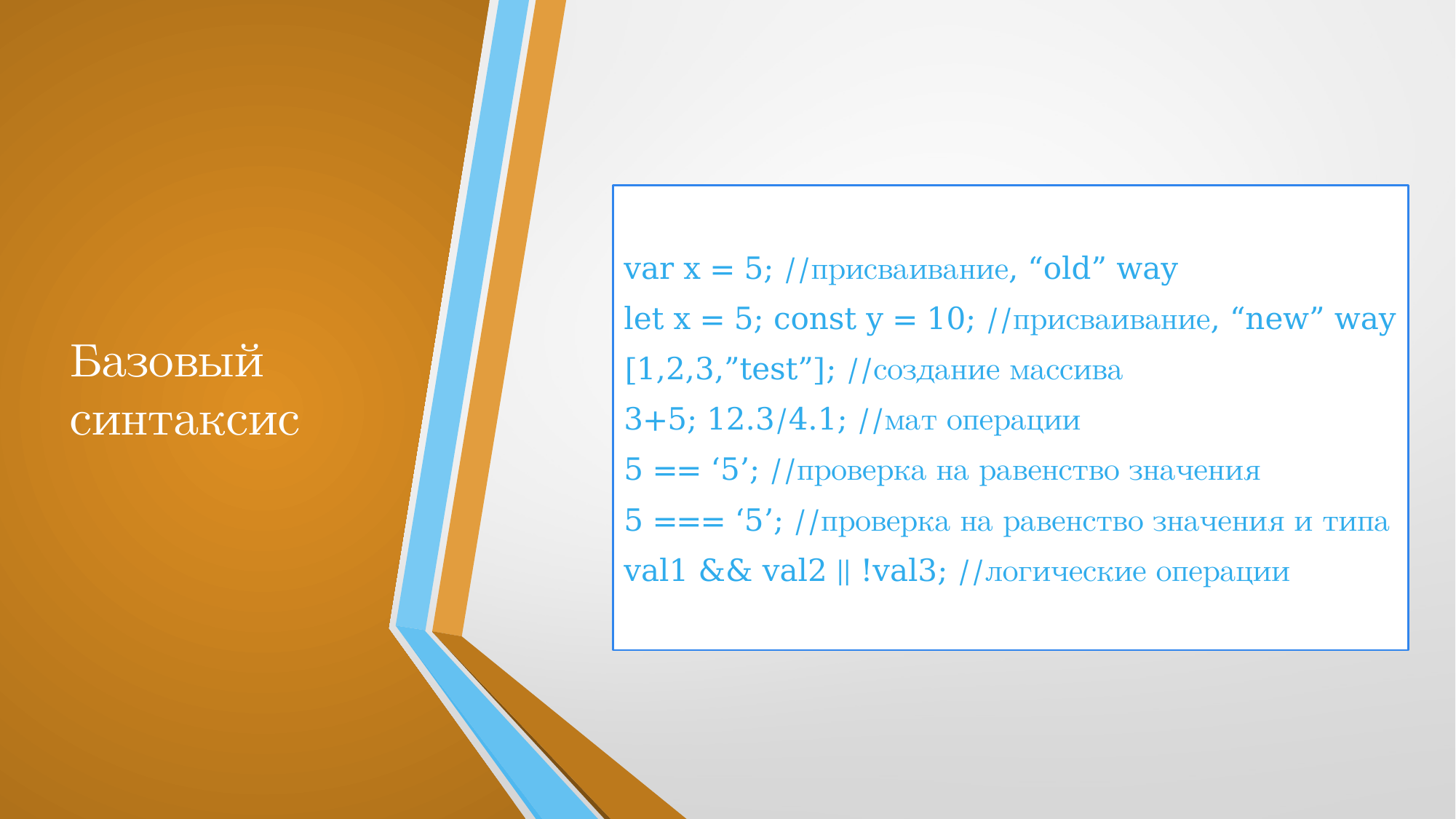

# Базовый синтаксис

var x = 5; //присваивание, “old” way
let x = 5; const y = 10; //присваивание, “new” way
[1,2,3,”test”]; //создание массива
3+5; 12.3/4.1; //мат операции
5 == ‘5’; //проверка на равенство значения
5 === ‘5’; //проверка на равенство значения и типа
val1 && val2 || !val3; //логические операции